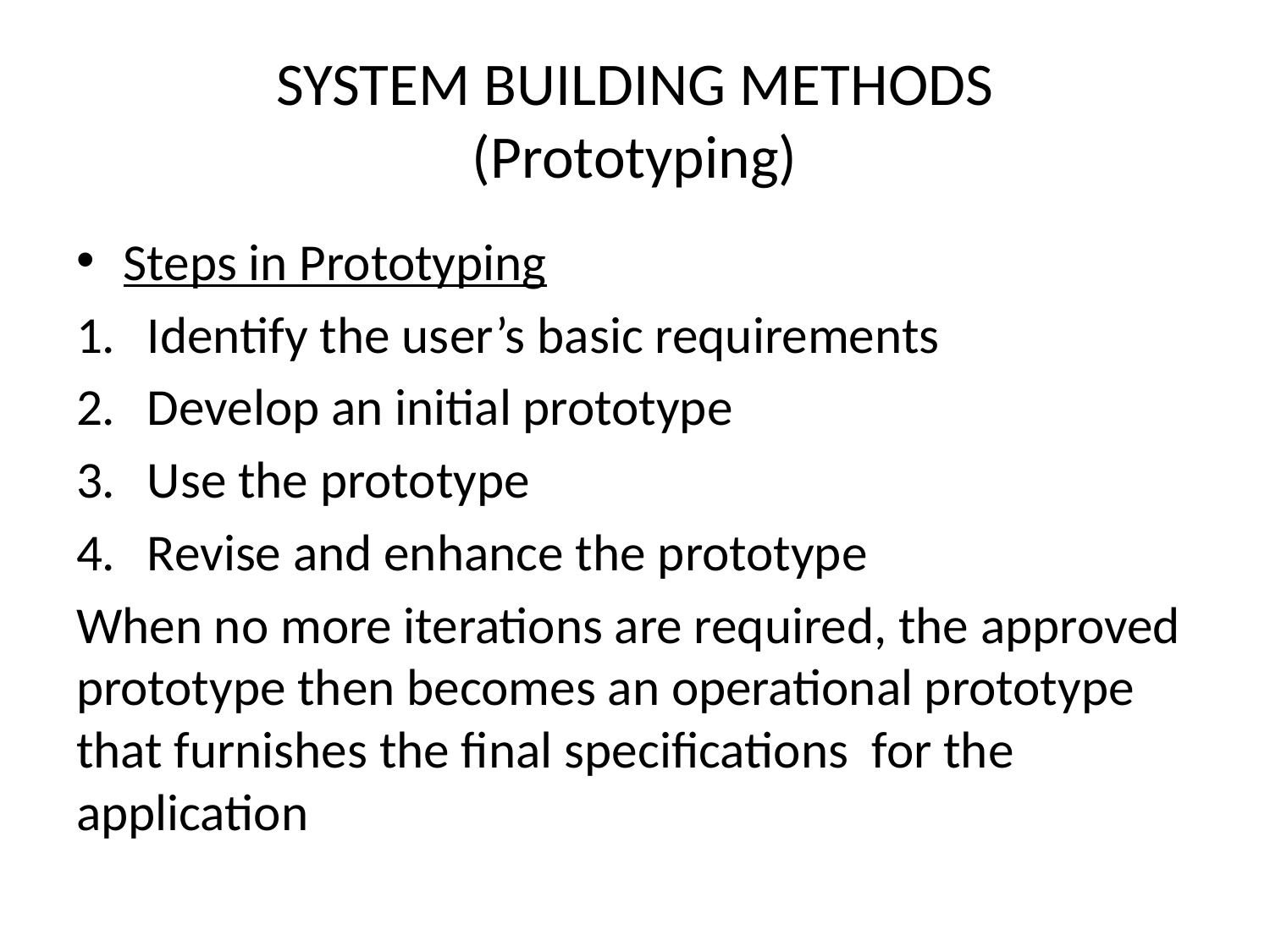

# SYSTEM BUILDING METHODS (Prototyping)
Steps in Prototyping
Identify the user’s basic requirements
Develop an initial prototype
Use the prototype
Revise and enhance the prototype
When no more iterations are required, the approved prototype then becomes an operational prototype that furnishes the final specifications  for the application